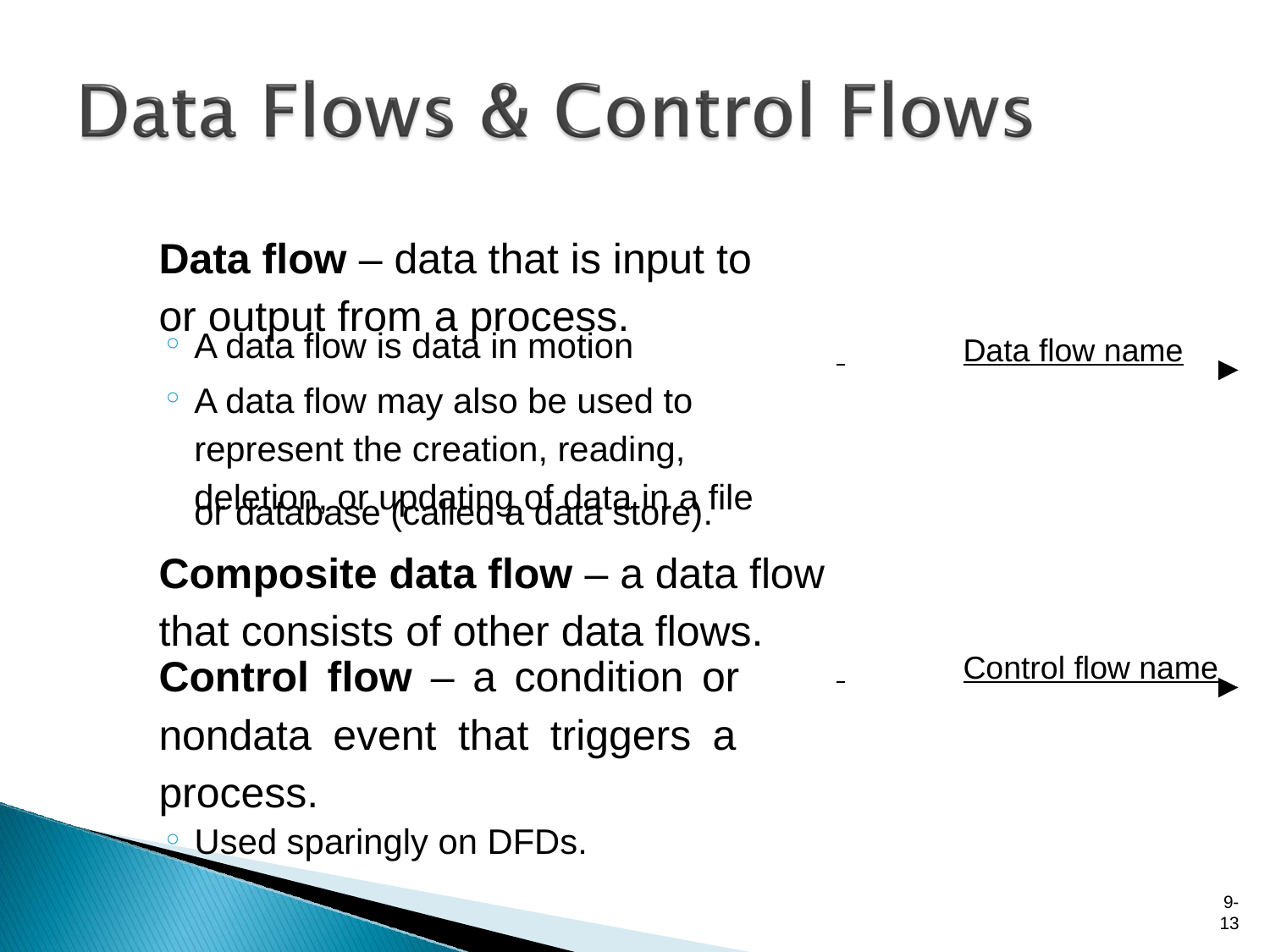

# Data flow – data that is input to  or output from a process.
A data flow is data in motion
A data flow may also be used to  represent the creation, reading,  deletion, or updating of data in a file
 	Data flow name

or database (called a data store).
Composite data flow – a data flow  that consists of other data flows.
Control flow – a condition or  nondata event that triggers a  process.
Used sparingly on DFDs.
 	Control flow name

9-
13